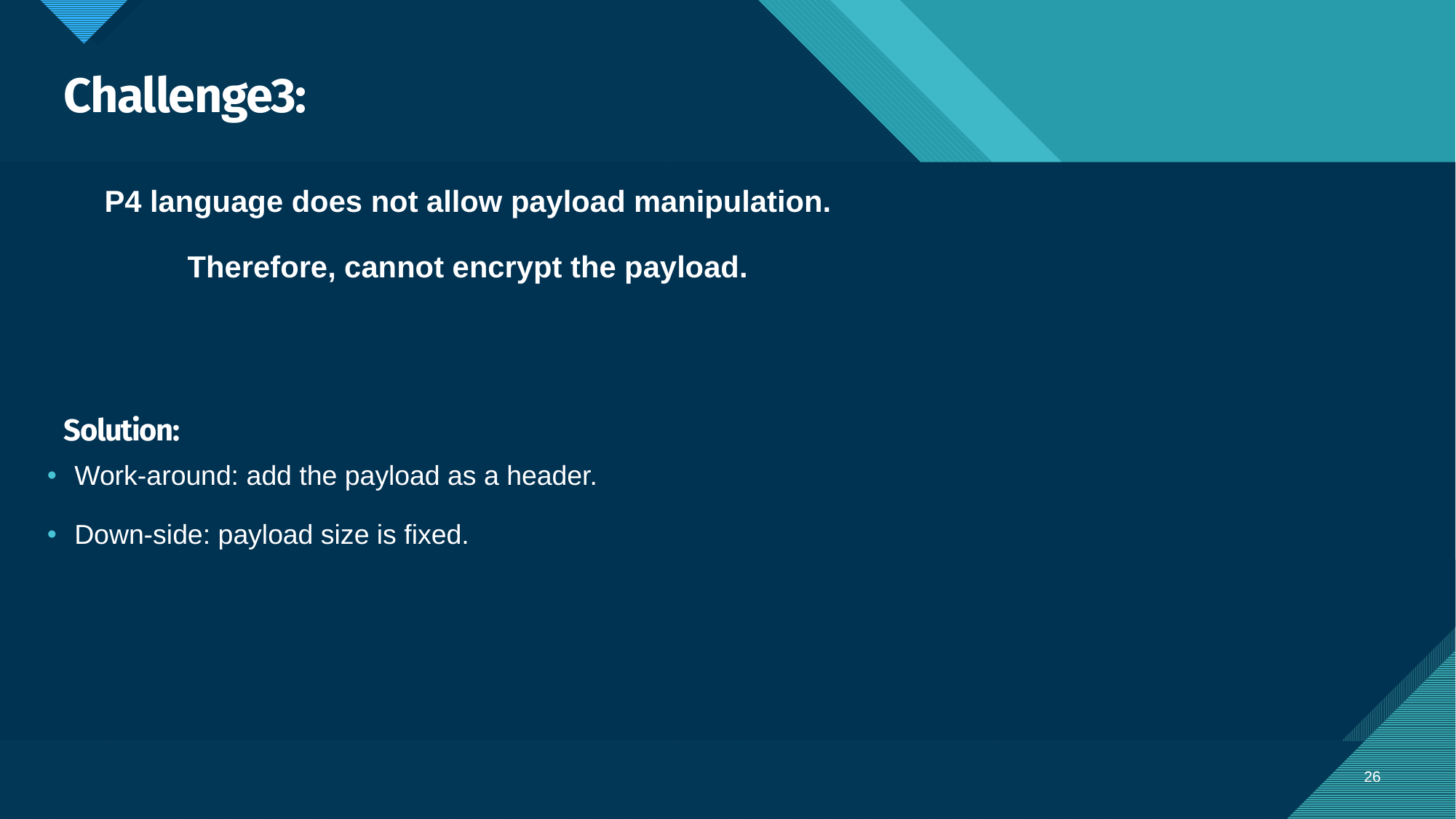

# Challenge3:
P4 language does not allow payload manipulation.

Therefore, cannot encrypt the payload.
Solution:
Work-around: add the payload as a header.

Down-side: payload size is fixed.

26